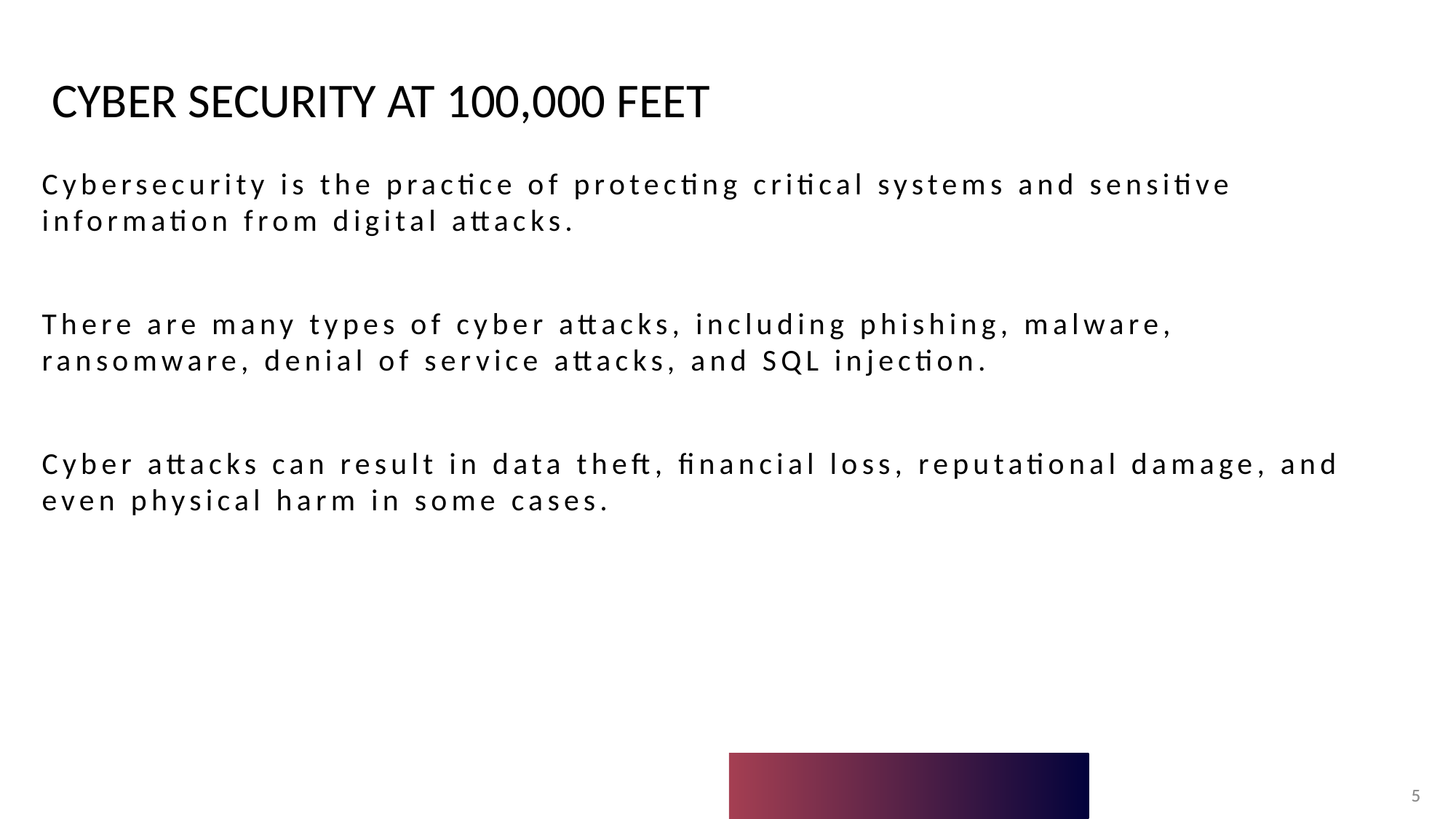

Cyber Security at 100,000 feet
Cybersecurity is the practice of protecting critical systems and sensitive information from digital attacks.

There are many types of cyber attacks, including phishing, malware, ransomware, denial of service attacks, and SQL injection.

Cyber attacks can result in data theft, financial loss, reputational damage, and even physical harm in some cases.

5